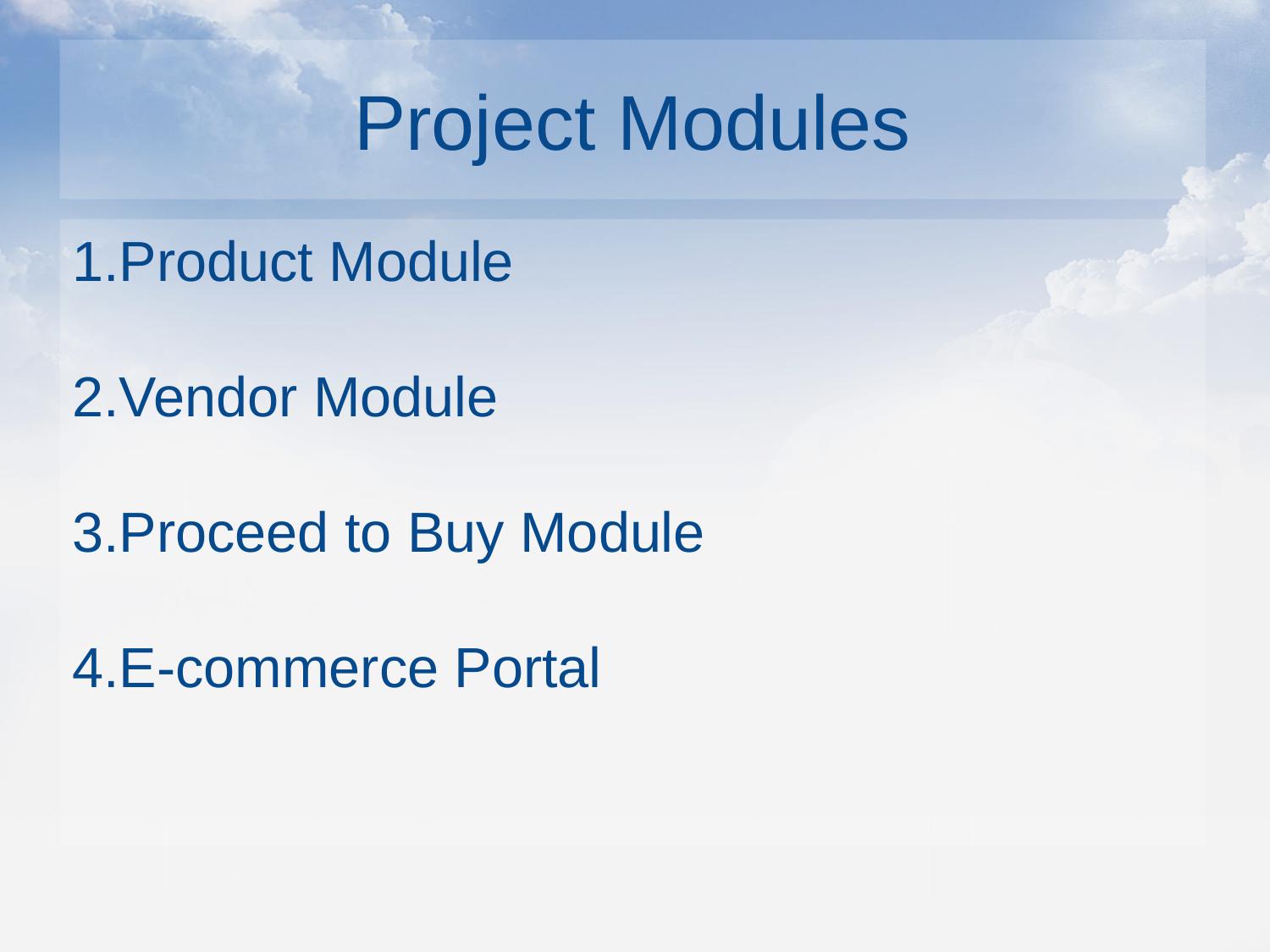

# Project Modules
Product Module

Vendor Module

Proceed to Buy Module

E-commerce Portal